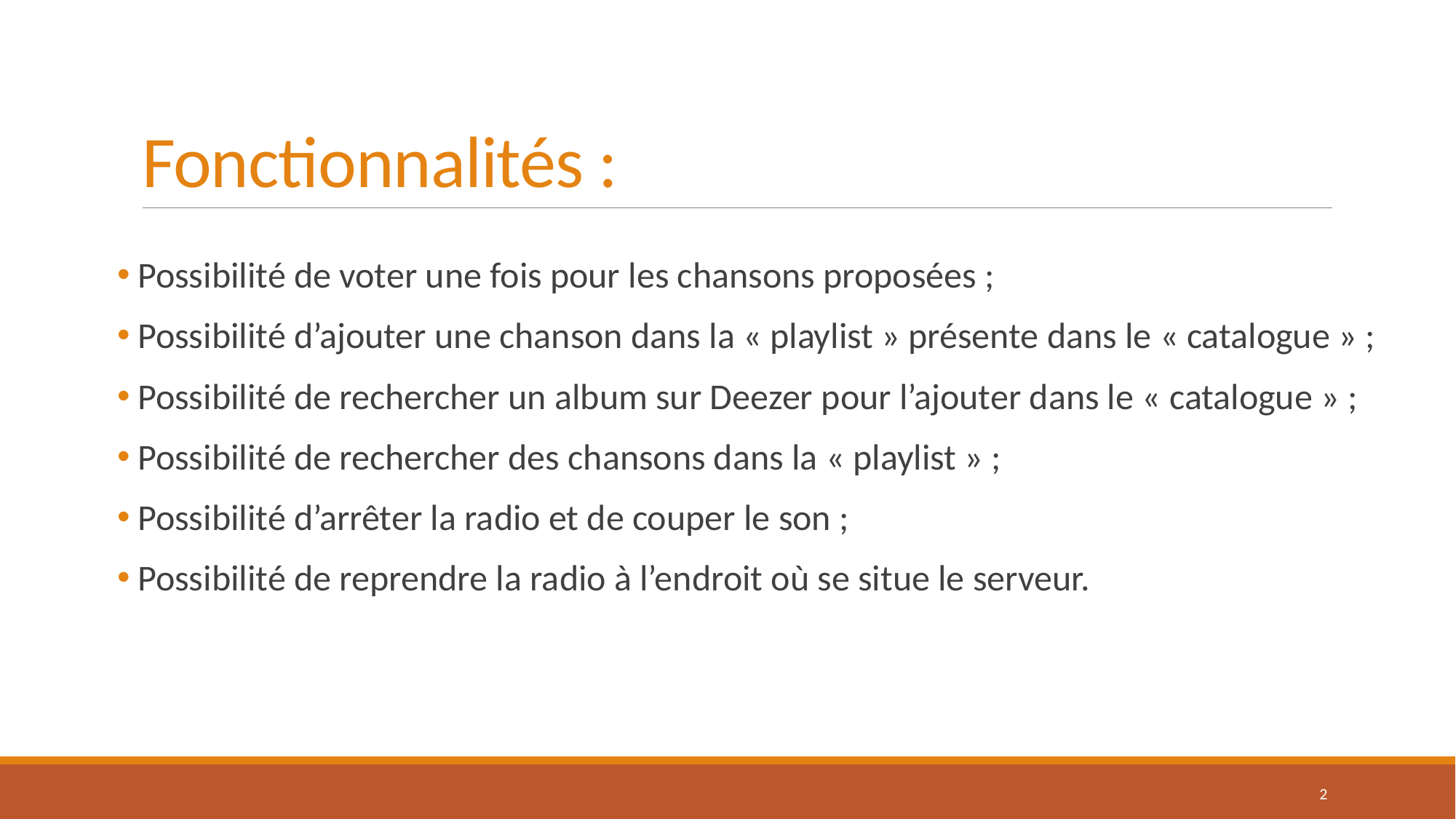

# Fonctionnalités :
 Possibilité de voter une fois pour les chansons proposées ;
 Possibilité d’ajouter une chanson dans la « playlist » présente dans le « catalogue » ;
 Possibilité de rechercher un album sur Deezer pour l’ajouter dans le « catalogue » ;
 Possibilité de rechercher des chansons dans la « playlist » ;
 Possibilité d’arrêter la radio et de couper le son ;
 Possibilité de reprendre la radio à l’endroit où se situe le serveur.
2